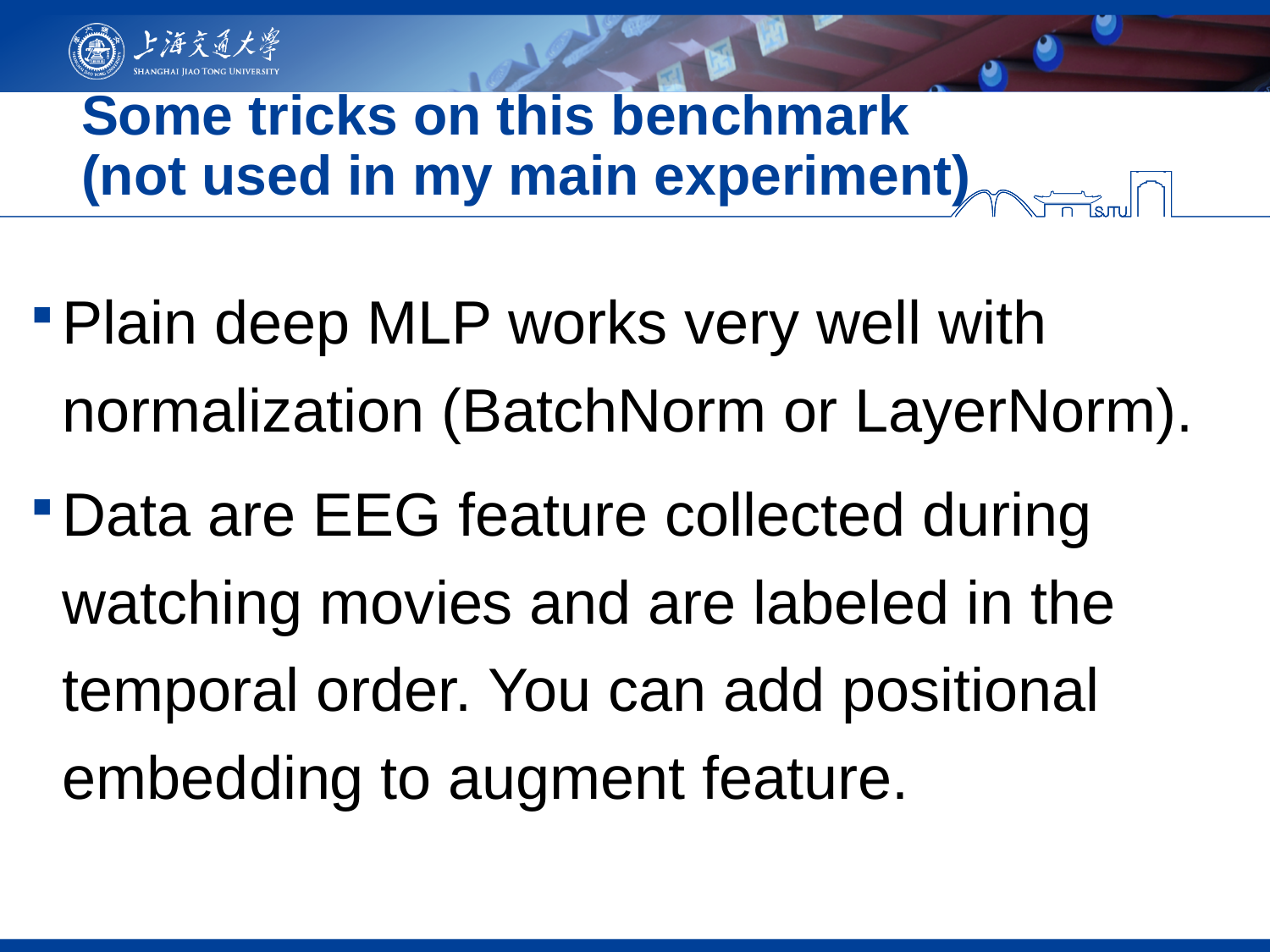

# Some tricks on this benchmark (not used in my main experiment)
Plain deep MLP works very well with normalization (BatchNorm or LayerNorm).
Data are EEG feature collected during watching movies and are labeled in the temporal order. You can add positional embedding to augment feature.